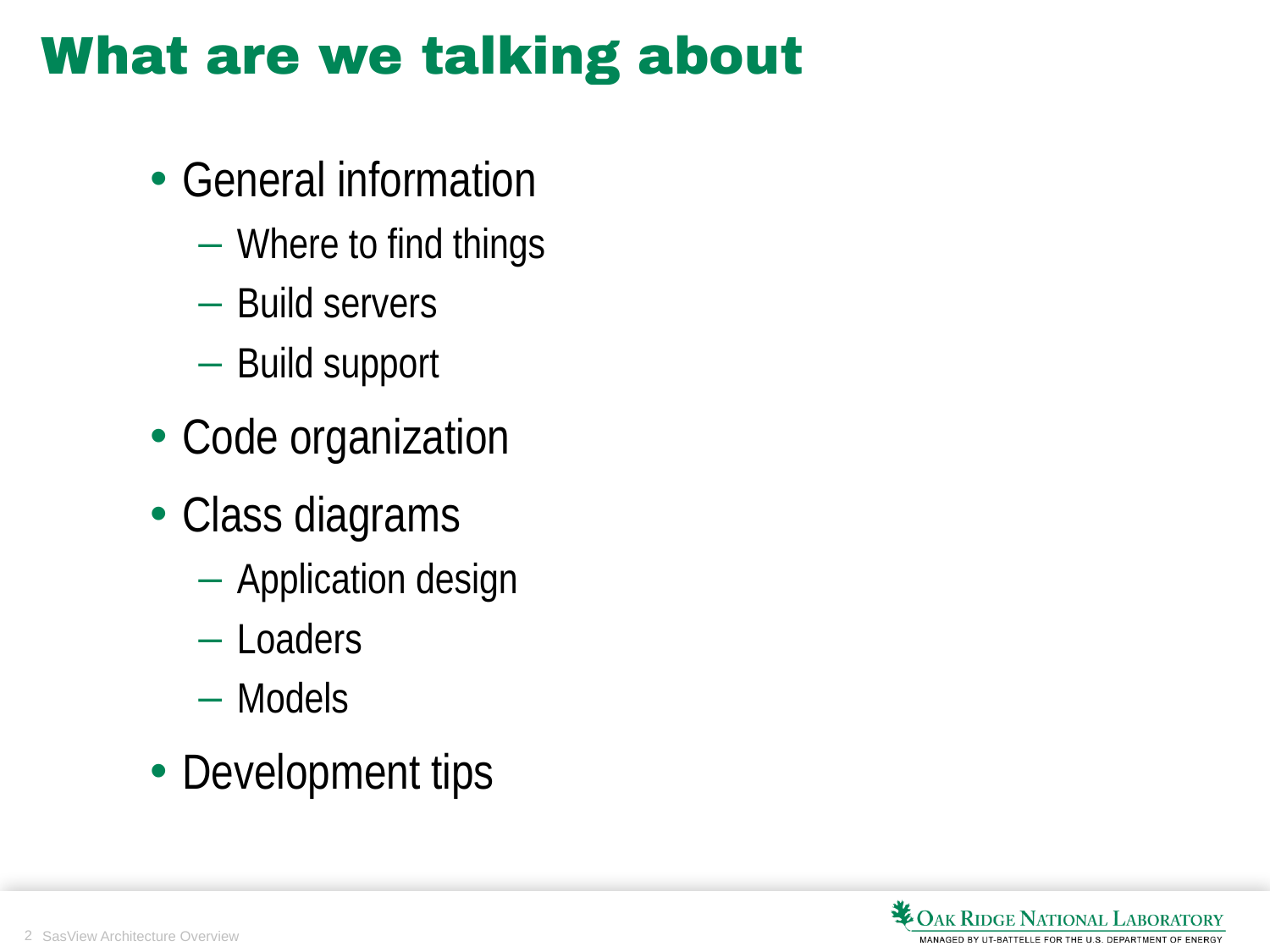

# What are we talking about
General information
Where to find things
Build servers
Build support
Code organization
Class diagrams
Application design
Loaders
Models
Development tips